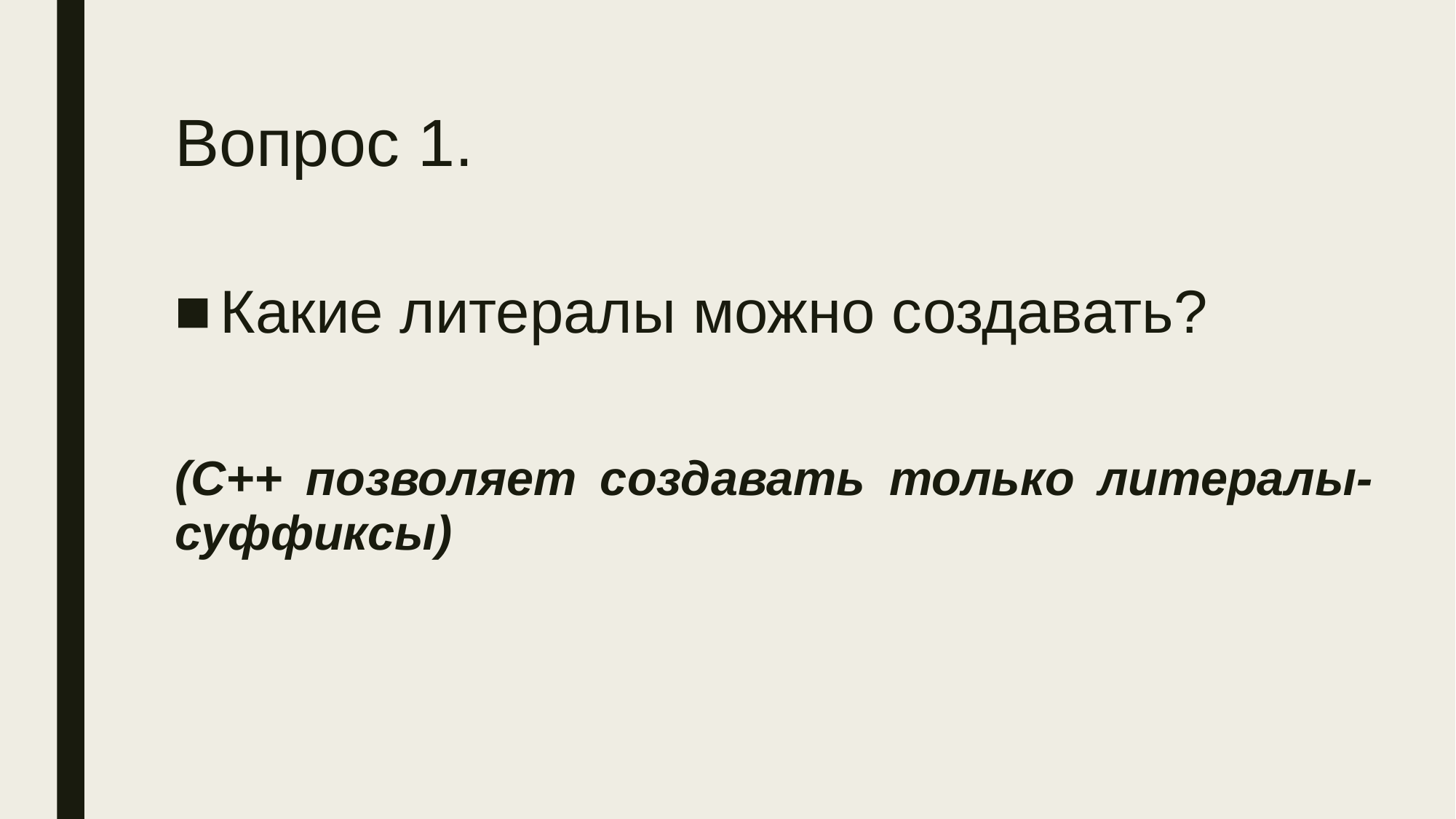

# Вопрос 1.
Какие литералы можно создавать?

(C++ позволяет создавать только литералы-суффиксы)